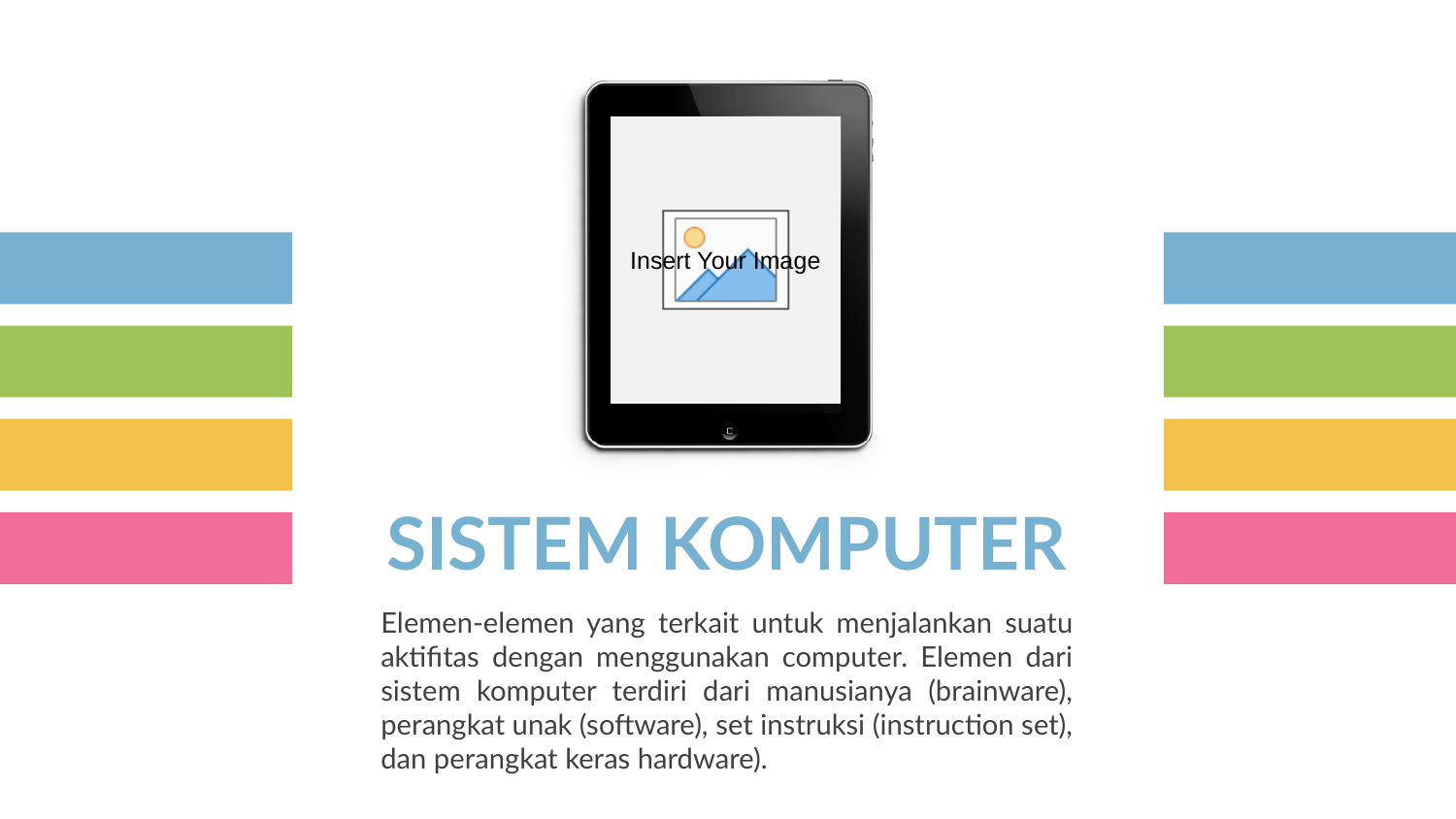

SISTEM KOMPUTER
Elemen-elemen yang terkait untuk menjalankan suatu aktifitas dengan menggunakan computer. Elemen dari sistem komputer terdiri dari manusianya (brainware), perangkat unak (software), set instruksi (instruction set), dan perangkat keras hardware).